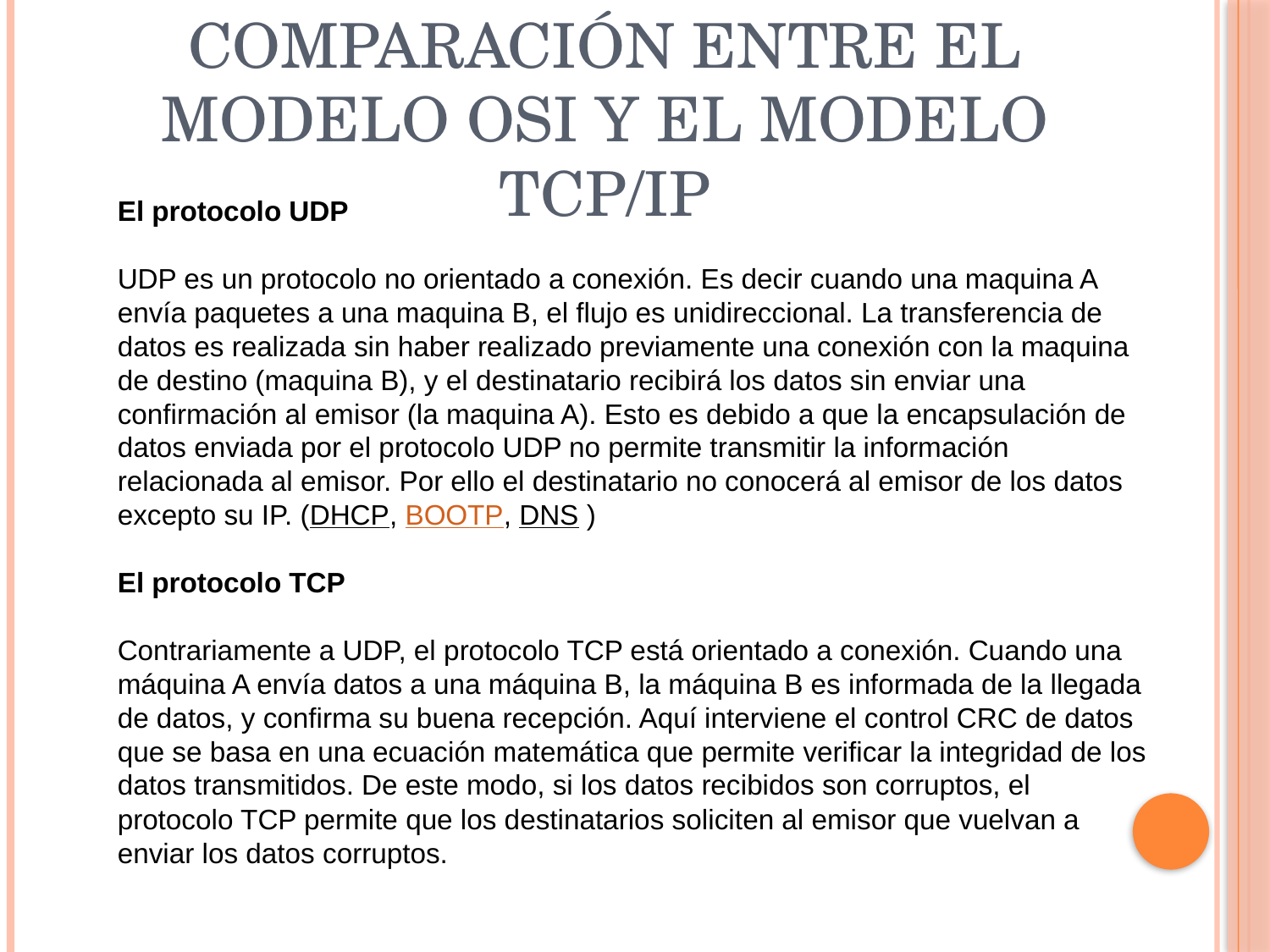

Comparación entre el modelo OSI y el modelo TCP/IP
El protocolo UDP
UDP es un protocolo no orientado a conexión. Es decir cuando una maquina A envía paquetes a una maquina B, el flujo es unidireccional. La transferencia de datos es realizada sin haber realizado previamente una conexión con la maquina de destino (maquina B), y el destinatario recibirá los datos sin enviar una confirmación al emisor (la maquina A). Esto es debido a que la encapsulación de datos enviada por el protocolo UDP no permite transmitir la información relacionada al emisor. Por ello el destinatario no conocerá al emisor de los datos excepto su IP. (DHCP, BOOTP, DNS )
El protocolo TCP
Contrariamente a UDP, el protocolo TCP está orientado a conexión. Cuando una máquina A envía datos a una máquina B, la máquina B es informada de la llegada de datos, y confirma su buena recepción. Aquí interviene el control CRC de datos que se basa en una ecuación matemática que permite verificar la integridad de los datos transmitidos. De este modo, si los datos recibidos son corruptos, el protocolo TCP permite que los destinatarios soliciten al emisor que vuelvan a enviar los datos corruptos.